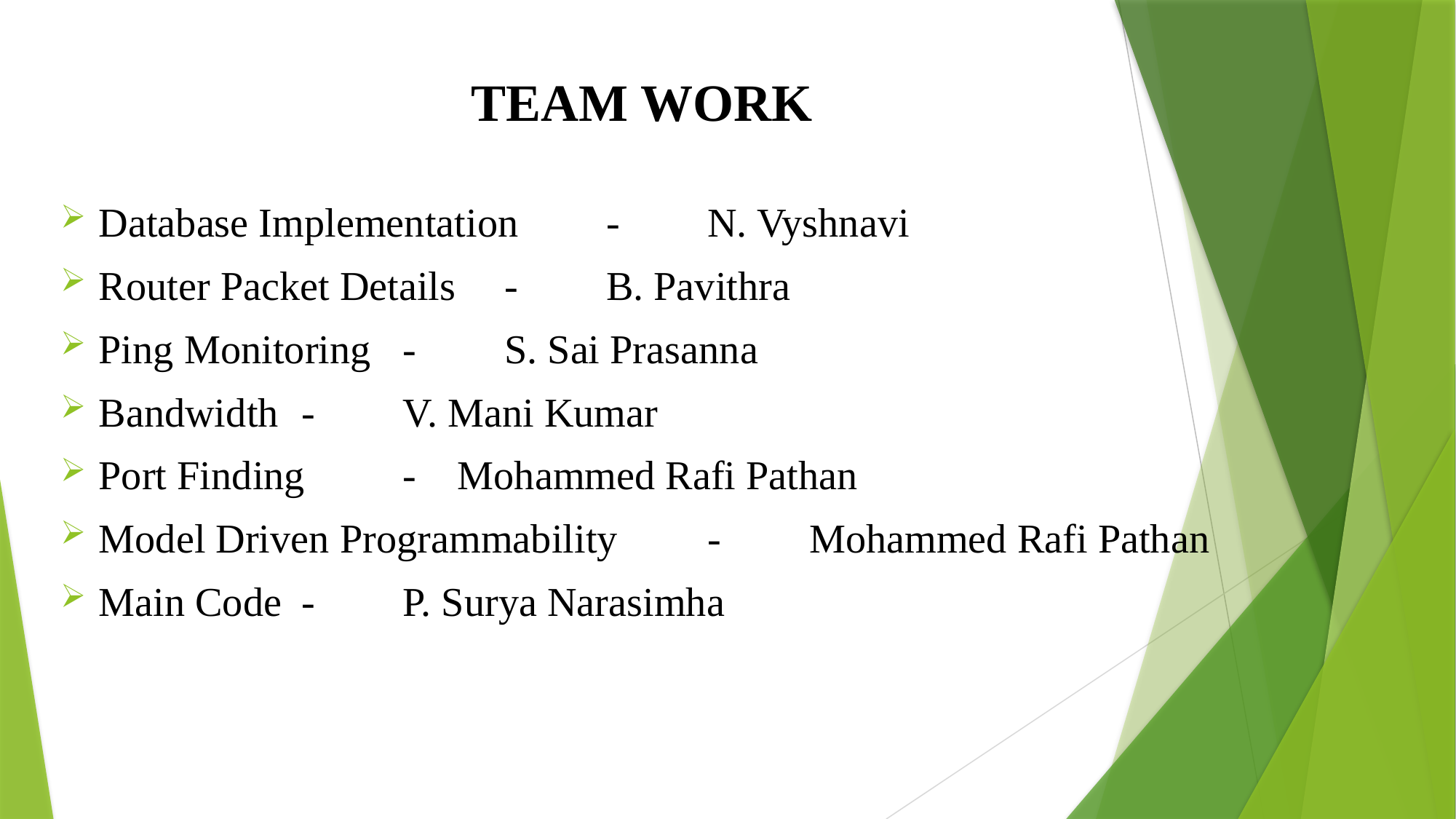

# TEAM WORK
Database Implementation			-	N. Vyshnavi
Router Packet Details				-	B. Pavithra
Ping Monitoring					-	S. Sai Prasanna
Bandwidth							-	V. Mani Kumar
Port Finding							-    Mohammed Rafi Pathan
Model Driven Programmability	-	Mohammed Rafi Pathan
Main Code							-	P. Surya Narasimha